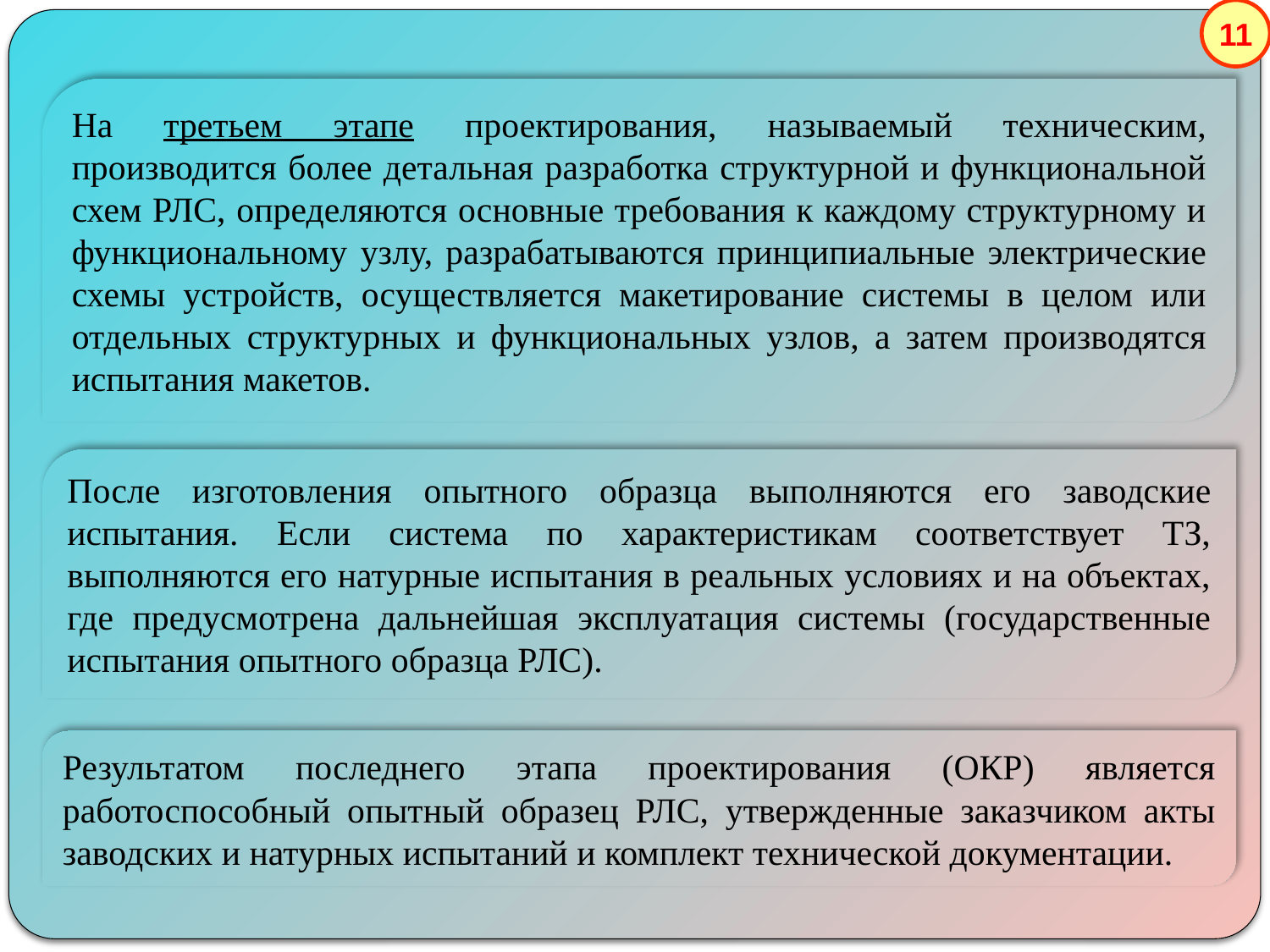

11
На третьем этапе проектирования, называемый техническим, производится более детальная разработка структурной и функциональной схем РЛС, определяются основные требования к каждому структурному и функциональному узлу, разрабатываются принципиальные электрические схемы устройств, осуществляется макетирование системы в целом или отдельных структурных и функциональных узлов, а затем производятся испытания макетов.
После изготовления опытного образца выполняются его заводские испытания. Если система по характеристикам соответствует ТЗ, выполняются его натурные испытания в реальных условиях и на объектах, где предусмотрена дальнейшая эксплуатация системы (государственные испытания опытного образца РЛС).
Результатом последнего этапа проектирования (ОКР) является работоспособный опытный образец РЛС, утвержденные заказчиком акты заводских и натурных испытаний и комплект технической документации.